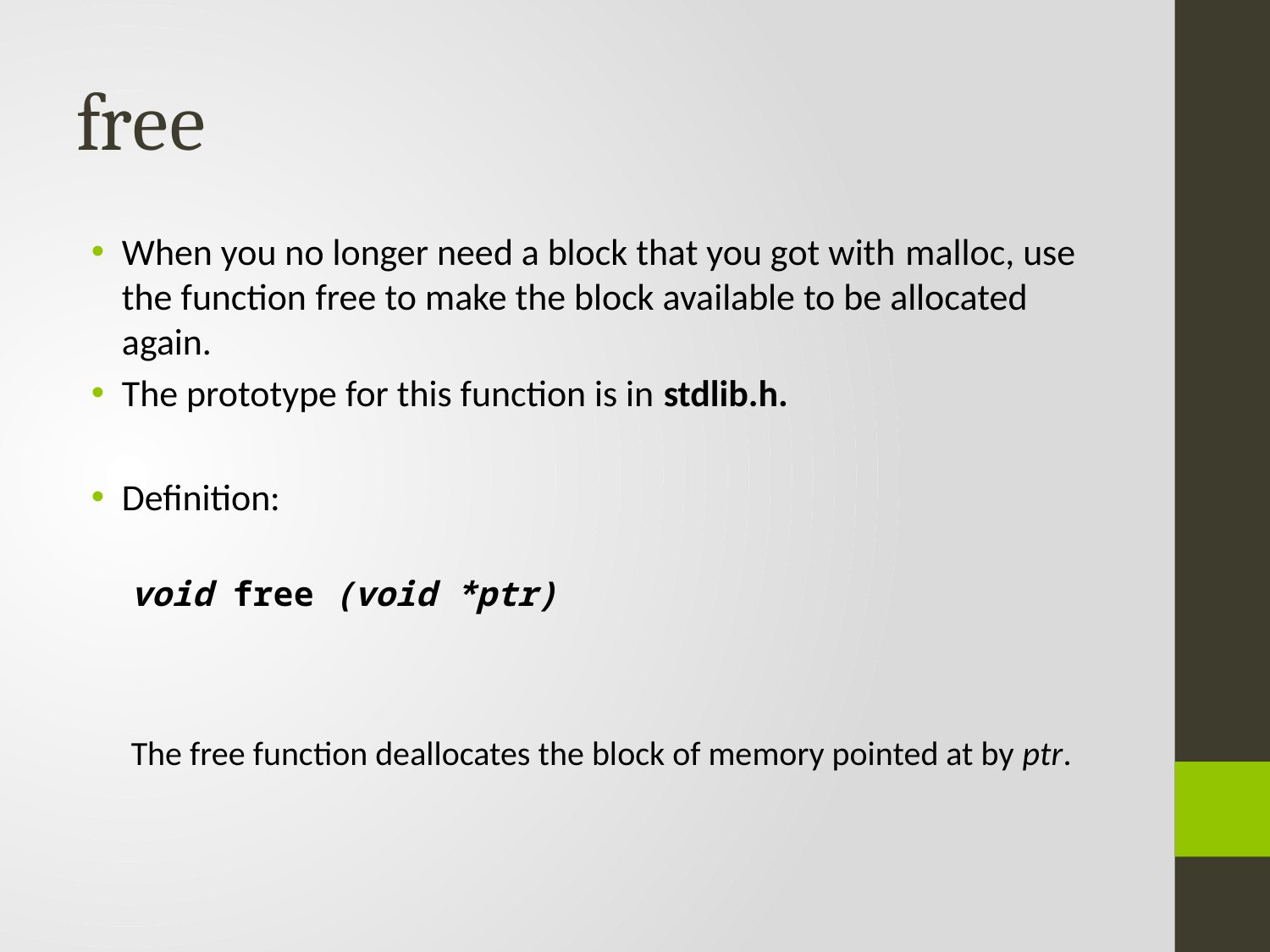

# free
When you no longer need a block that you got with malloc, use the function free to make the block available to be allocated again.
The prototype for this function is in stdlib.h.

Definition:

		void free (void *ptr)

The free function deallocates the block of memory pointed at by ptr.